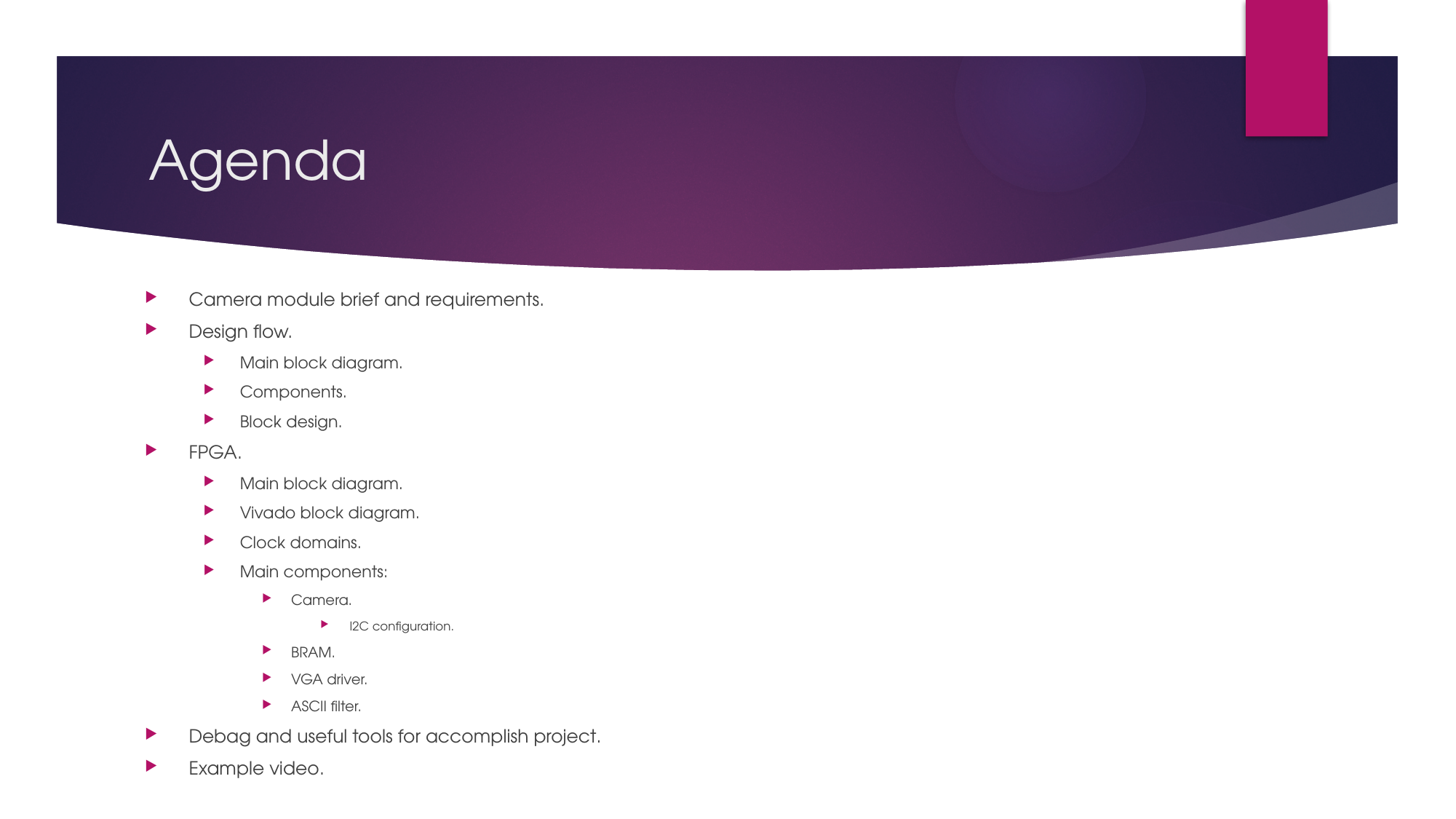

# Agenda
Camera module brief and requirements.
Design flow.
Main block diagram.
Components.
Block design.
FPGA.
Main block diagram.
Vivado block diagram.
Clock domains.
Main components:
Camera.
I2C configuration.
BRAM.
VGA driver.
ASCII filter.
Debag and useful tools for accomplish project.
Example video.